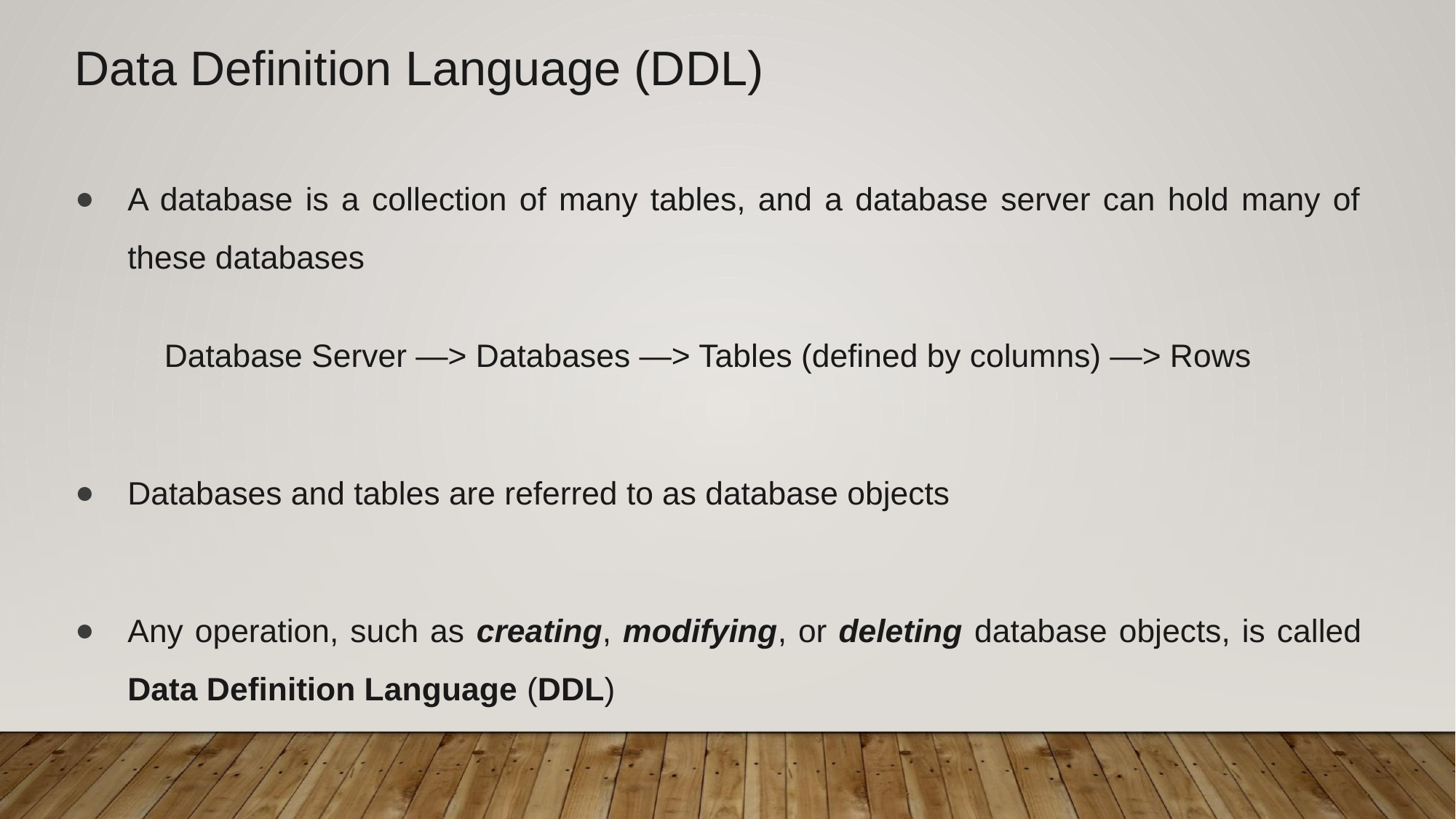

Data Definition Language (DDL)
A database is a collection of many tables, and a database server can hold many of these databases
Database Server —> Databases —> Tables (defined by columns) —> Rows

Databases and tables are referred to as database objects

Any operation, such as creating, modifying, or deleting database objects, is called Data Definition Language (DDL)